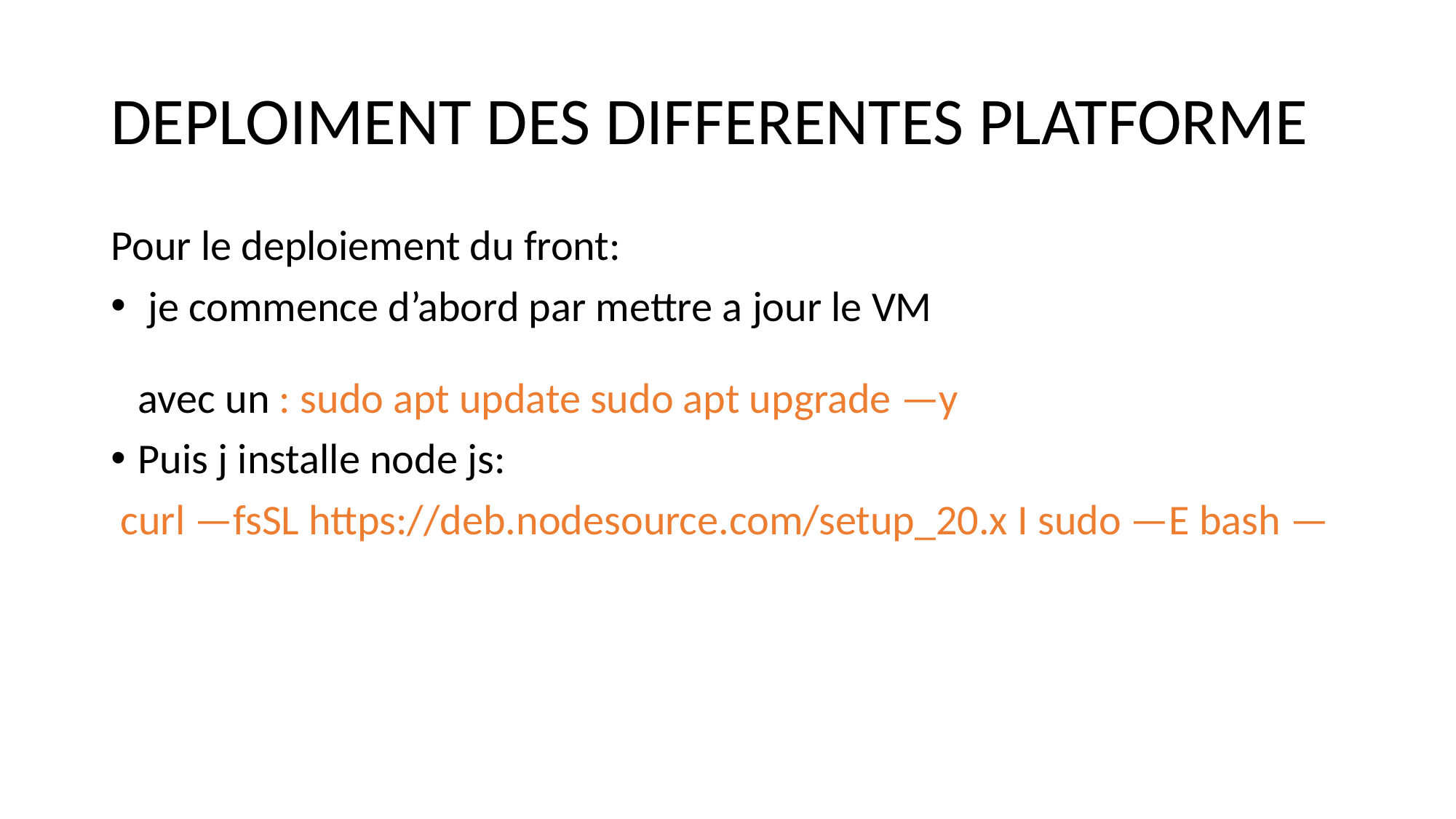

# DEPLOIMENT DES DIFFERENTES PLATFORME
Pour le deploiement du front:
 je commence d’abord par mettre a jour le VM
avec un : sudo apt update sudo apt upgrade —y
Puis j installe node js:
 curl —fsSL https://deb.nodesource.com/setup_20.x I sudo —E bash —